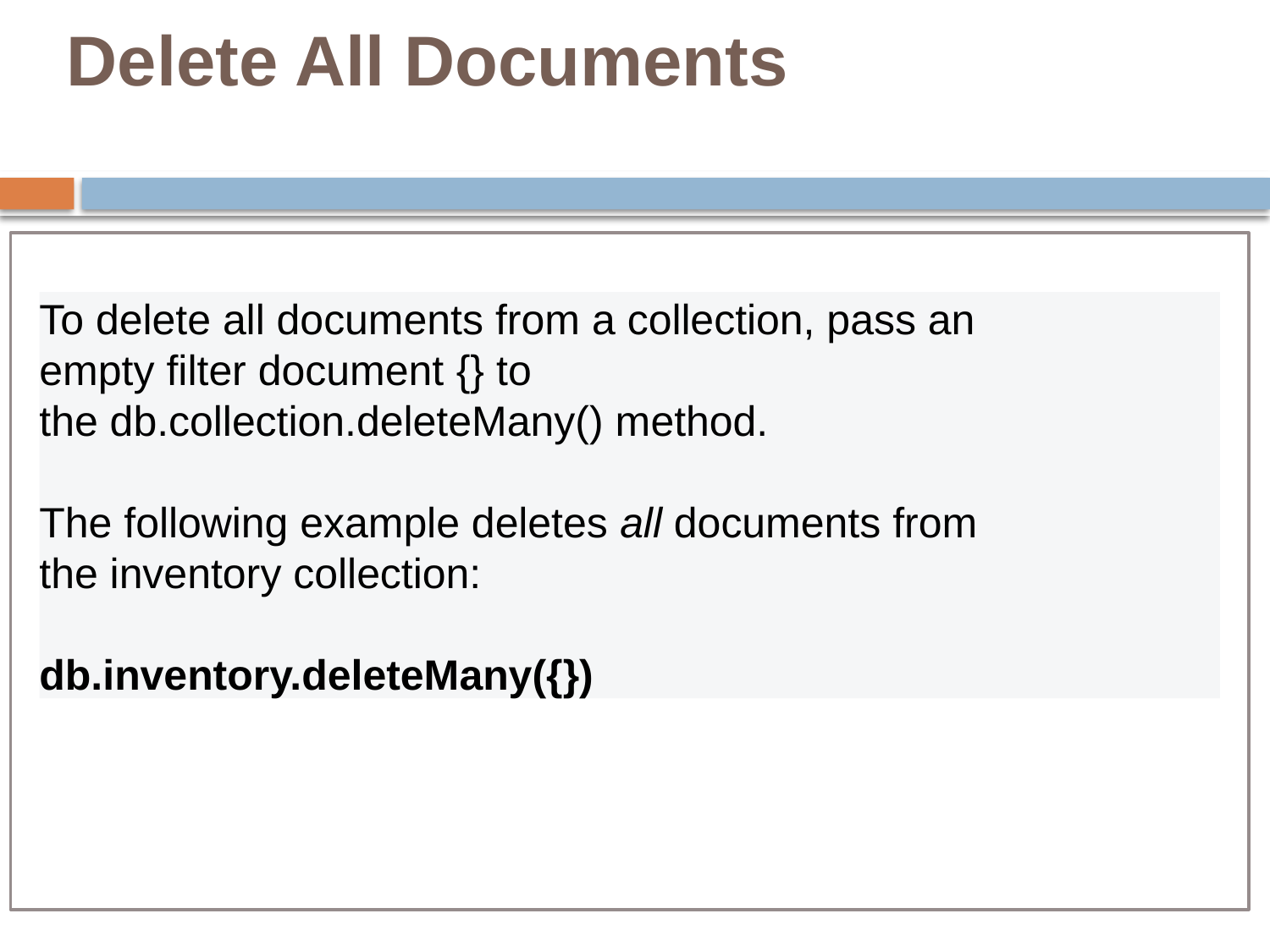

# Delete All Documents

To delete all documents from a collection, pass an empty filter document {} to the db.collection.deleteMany() method.

The following example deletes all documents from the inventory collection:

db.inventory.deleteMany({})